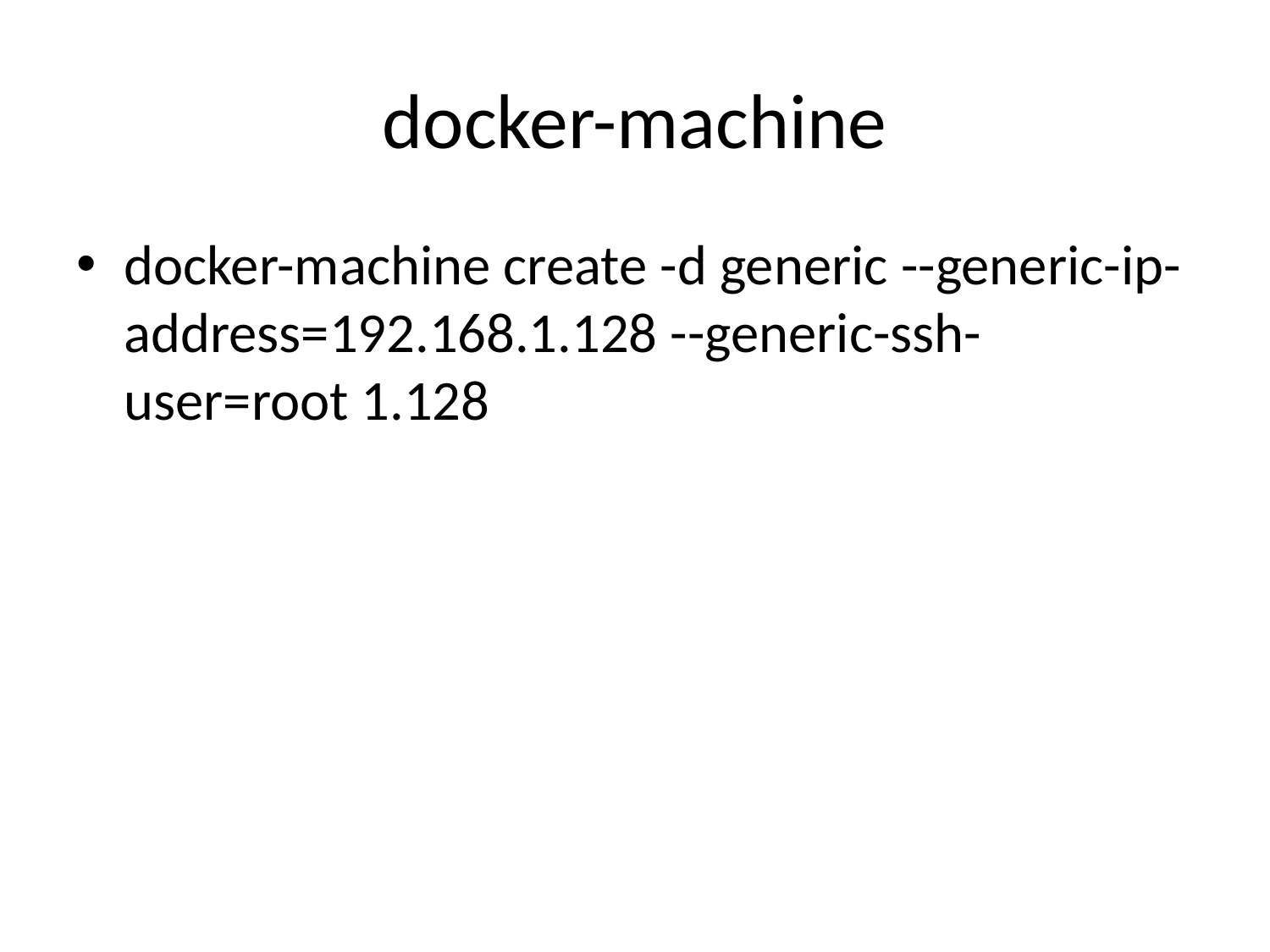

# docker-machine
docker-machine create -d generic --generic-ip-address=192.168.1.128 --generic-ssh-user=root 1.128